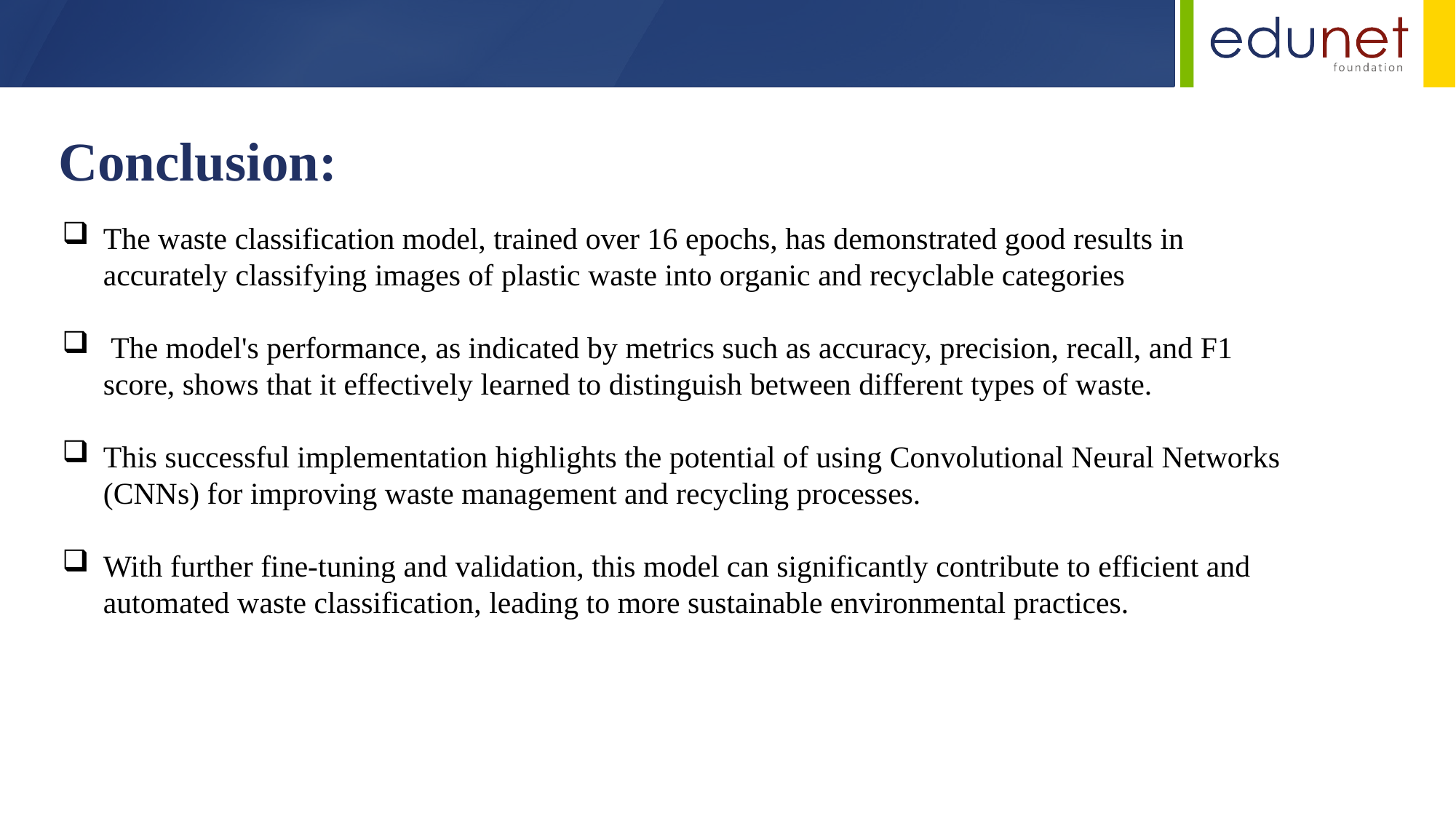

Conclusion:
The waste classification model, trained over 16 epochs, has demonstrated good results in accurately classifying images of plastic waste into organic and recyclable categories

 The model's performance, as indicated by metrics such as accuracy, precision, recall, and F1 score, shows that it effectively learned to distinguish between different types of waste.

This successful implementation highlights the potential of using Convolutional Neural Networks (CNNs) for improving waste management and recycling processes.

With further fine-tuning and validation, this model can significantly contribute to efficient and automated waste classification, leading to more sustainable environmental practices.